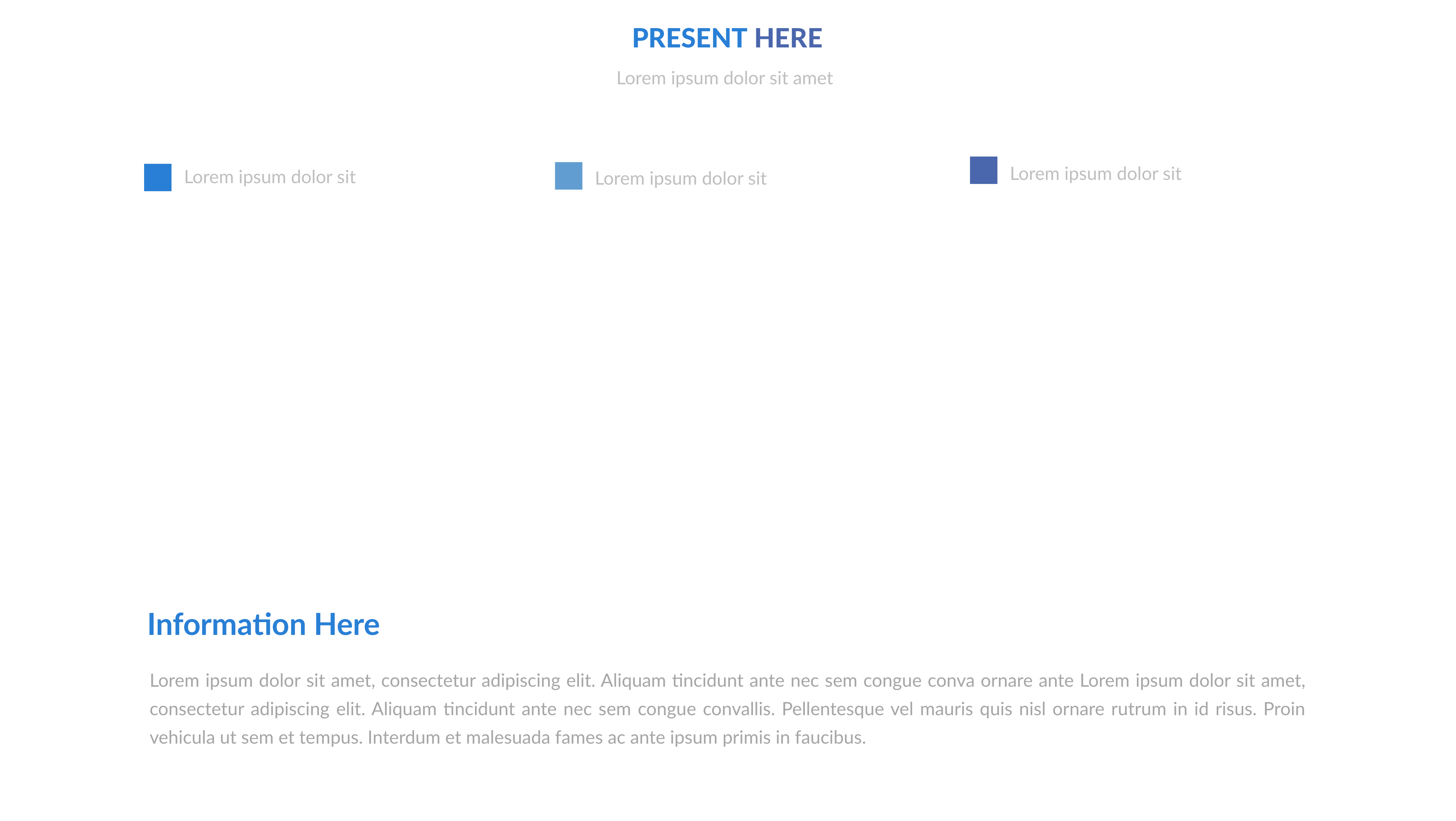

PRESENT HERE
Lorem ipsum dolor sit amet
Lorem ipsum dolor sit

Lorem ipsum dolor sit

Lorem ipsum dolor sit

Information Here
Lorem ipsum dolor sit amet, consectetur adipiscing elit. Aliquam tincidunt ante nec sem congue conva ornare ante Lorem ipsum dolor sit amet, consectetur adipiscing elit. Aliquam tincidunt ante nec sem congue convallis. Pellentesque vel mauris quis nisl ornare rutrum in id risus. Proin vehicula ut sem et tempus. Interdum et malesuada fames ac ante ipsum primis in faucibus.